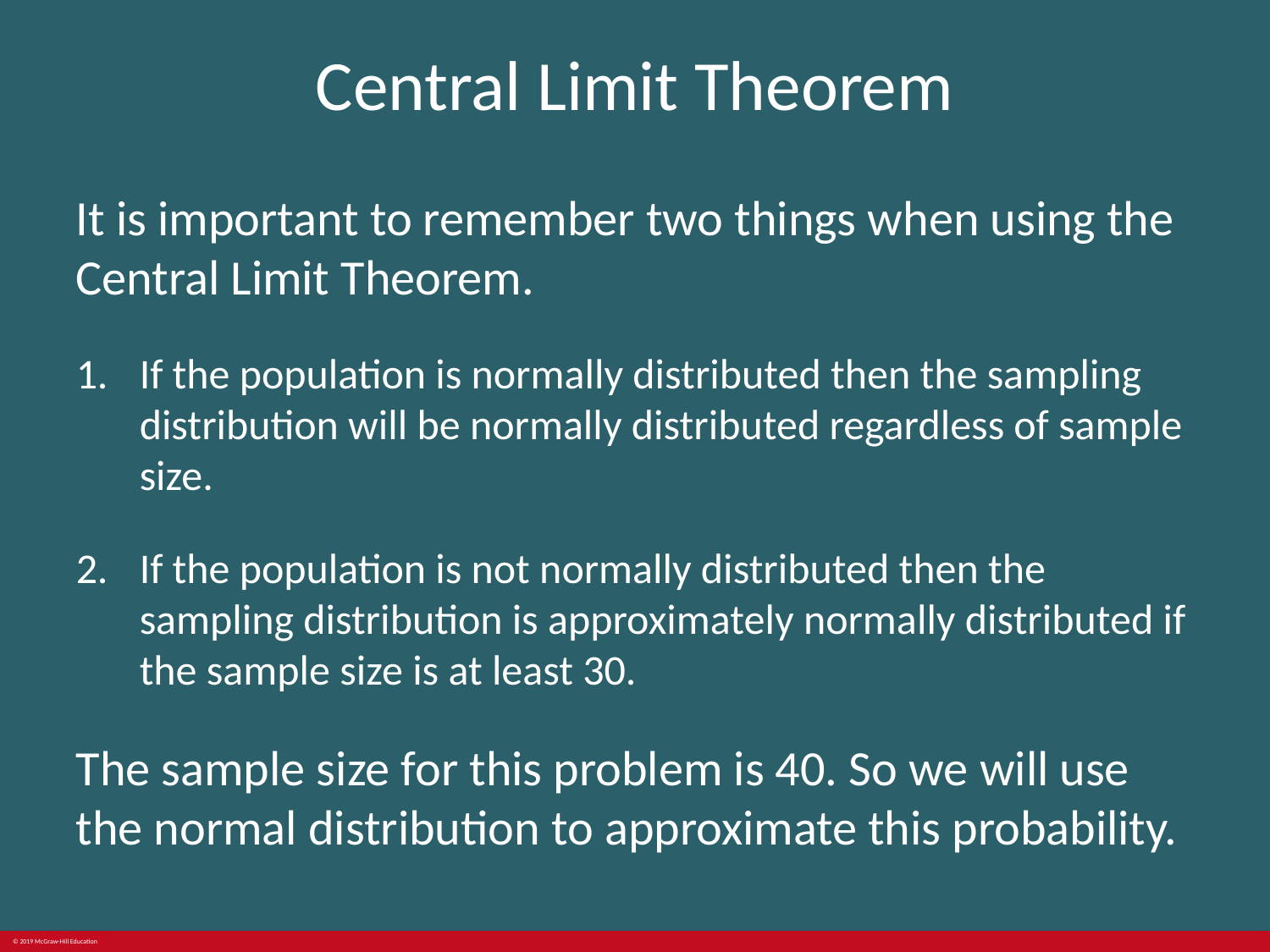

# Central Limit Theorem
It is important to remember two things when using the Central Limit Theorem.
If the population is normally distributed then the sampling distribution will be normally distributed regardless of sample size.
If the population is not normally distributed then the sampling distribution is approximately normally distributed if the sample size is at least 30.
The sample size for this problem is 40. So we will use the normal distribution to approximate this probability.